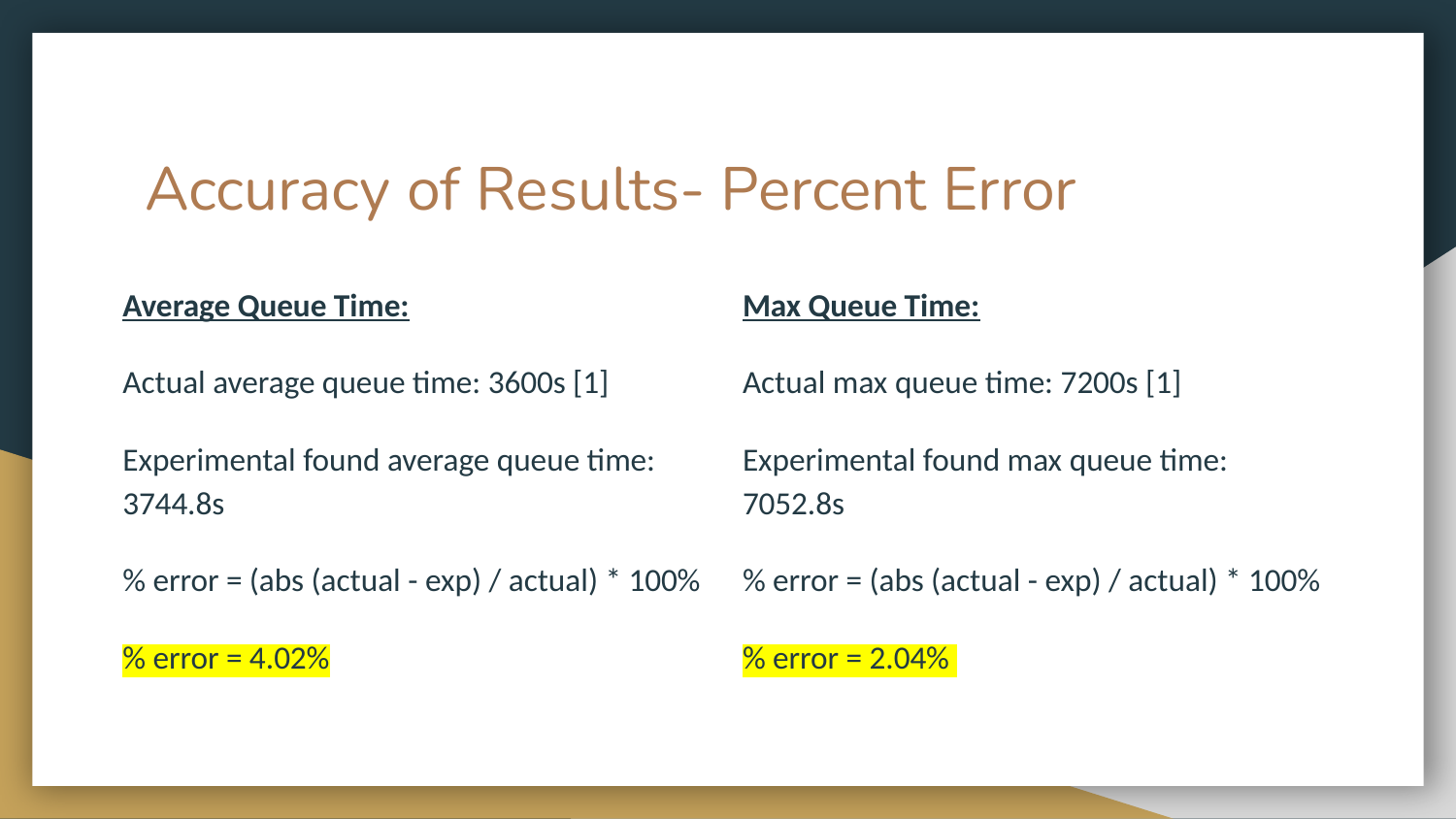

# Accuracy of Results- Percent Error

Average Queue Time:
Actual average queue time: 3600s [1]
Experimental found average queue time: 3744.8s
% error = (abs (actual - exp) / actual) * 100%
% error = 4.02%
Max Queue Time:
Actual max queue time: 7200s [1]
Experimental found max queue time: 7052.8s
% error = (abs (actual - exp) / actual) * 100%
% error = 2.04%